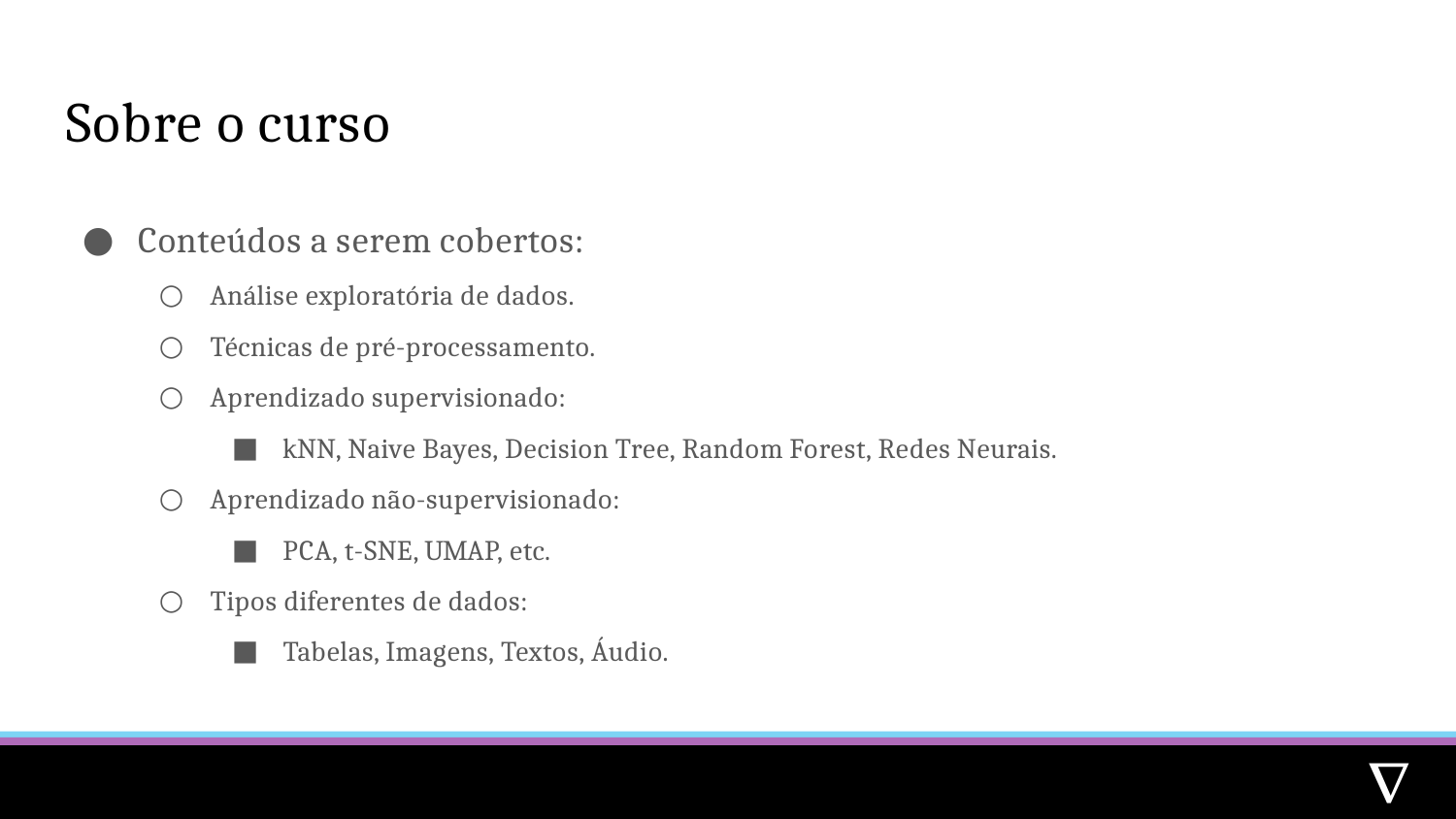

# Sobre o curso
Conteúdos a serem cobertos:
Análise exploratória de dados.
Técnicas de pré-processamento.
Aprendizado supervisionado:
kNN, Naive Bayes, Decision Tree, Random Forest, Redes Neurais.
Aprendizado não-supervisionado:
PCA, t-SNE, UMAP, etc.
Tipos diferentes de dados:
Tabelas, Imagens, Textos, Áudio.